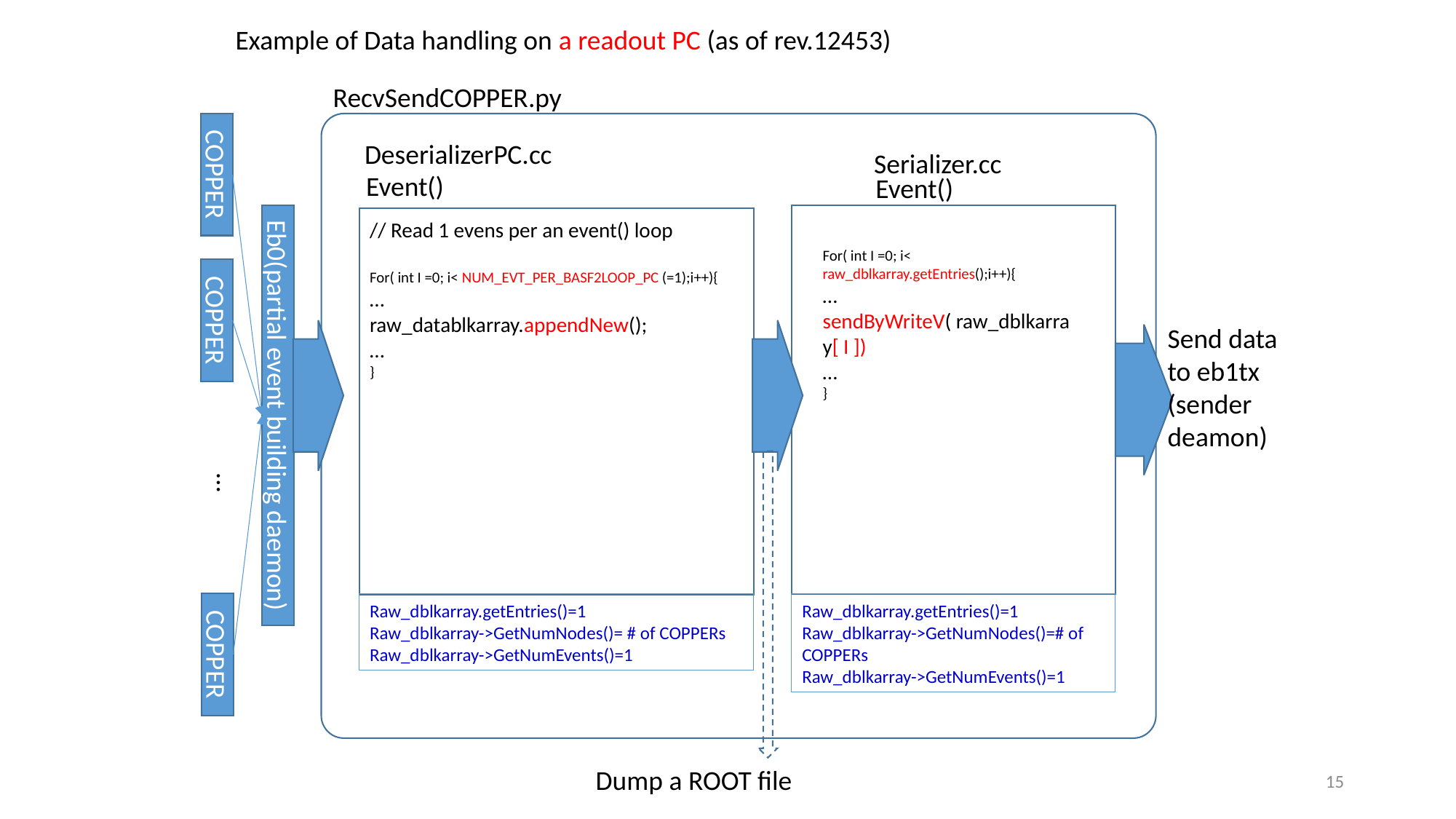

Example of Data handling on a readout PC (as of rev.12453)
RecvSendCOPPER.py

DeserializerPC.cc
Serializer.cc
COPPER
Event()
Event()

// Read 1 evens per an event() loop

For( int I =0; i< NUM_EVT_PER_BASF2LOOP_PC (=1);i++){
…
raw_datablkarray.appendNew();
…
}

For( int I =0; i< raw_dblkarray.getEntries();i++){
…
sendByWriteV( raw_dblkarray[ I ])
…
}

COPPER
Send data
to eb1tx
(sender
deamon)

Eb0(partial event building daemon)

…
Raw_dblkarray.getEntries()=1
Raw_dblkarray->GetNumNodes()= # of COPPERs
Raw_dblkarray->GetNumEvents()=1
Raw_dblkarray.getEntries()=1
Raw_dblkarray->GetNumNodes()=# of COPPERs
Raw_dblkarray->GetNumEvents()=1
COPPER
Dump a ROOT file
15